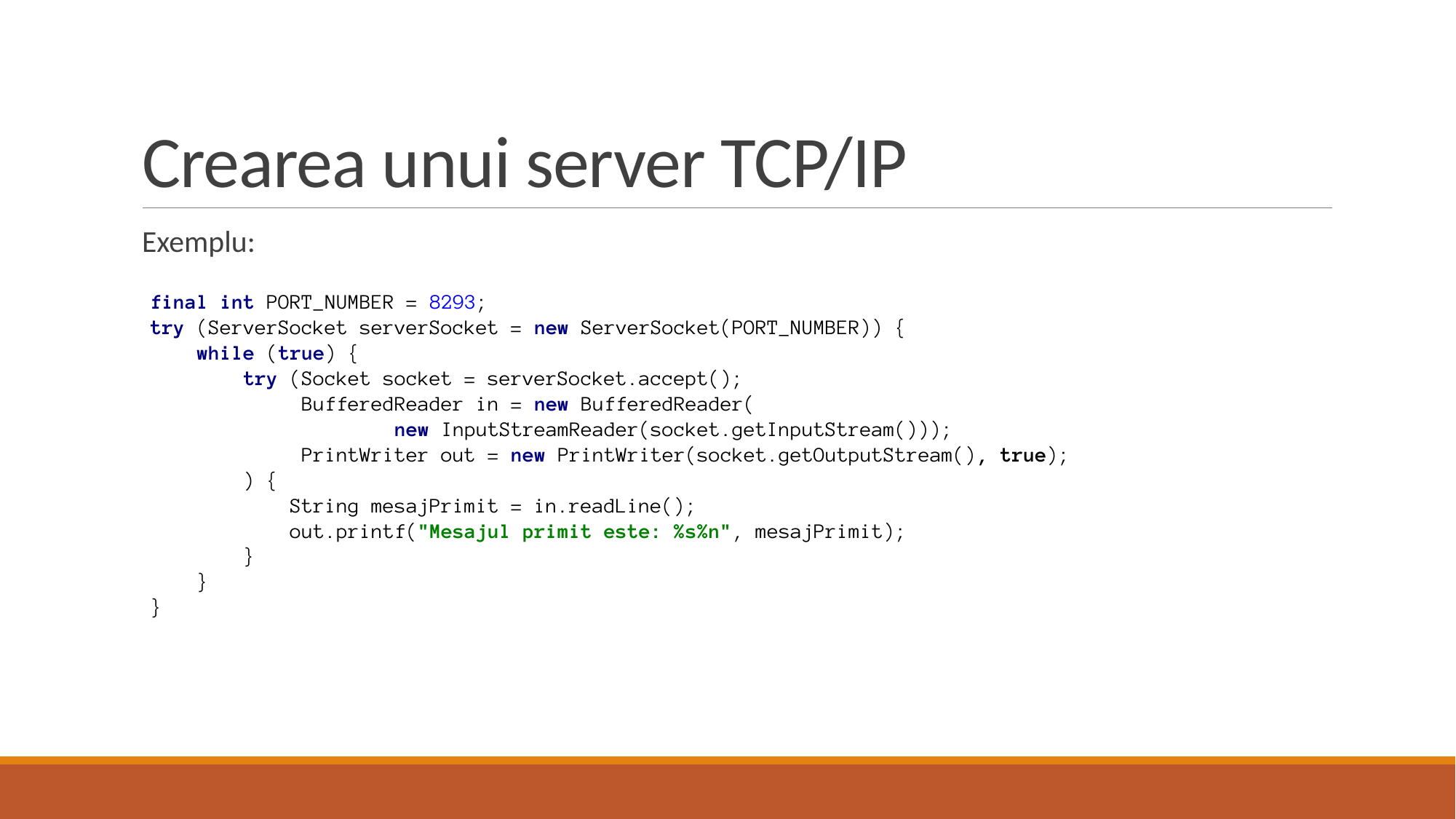

# Crearea unui server TCP/IP
Exemplu:

final int PORT_NUMBER = 8293;
try (ServerSocket serverSocket = new ServerSocket(PORT_NUMBER)) {
    while (true) {
        try (Socket socket = serverSocket.accept();
             BufferedReader in = new BufferedReader(
                     new InputStreamReader(socket.getInputStream()));
             PrintWriter out = new PrintWriter(socket.getOutputStream(), true);
        ) {
            String mesajPrimit = in.readLine();
            out.printf("Mesajul primit este: %s%n", mesajPrimit);
        }
    }
}